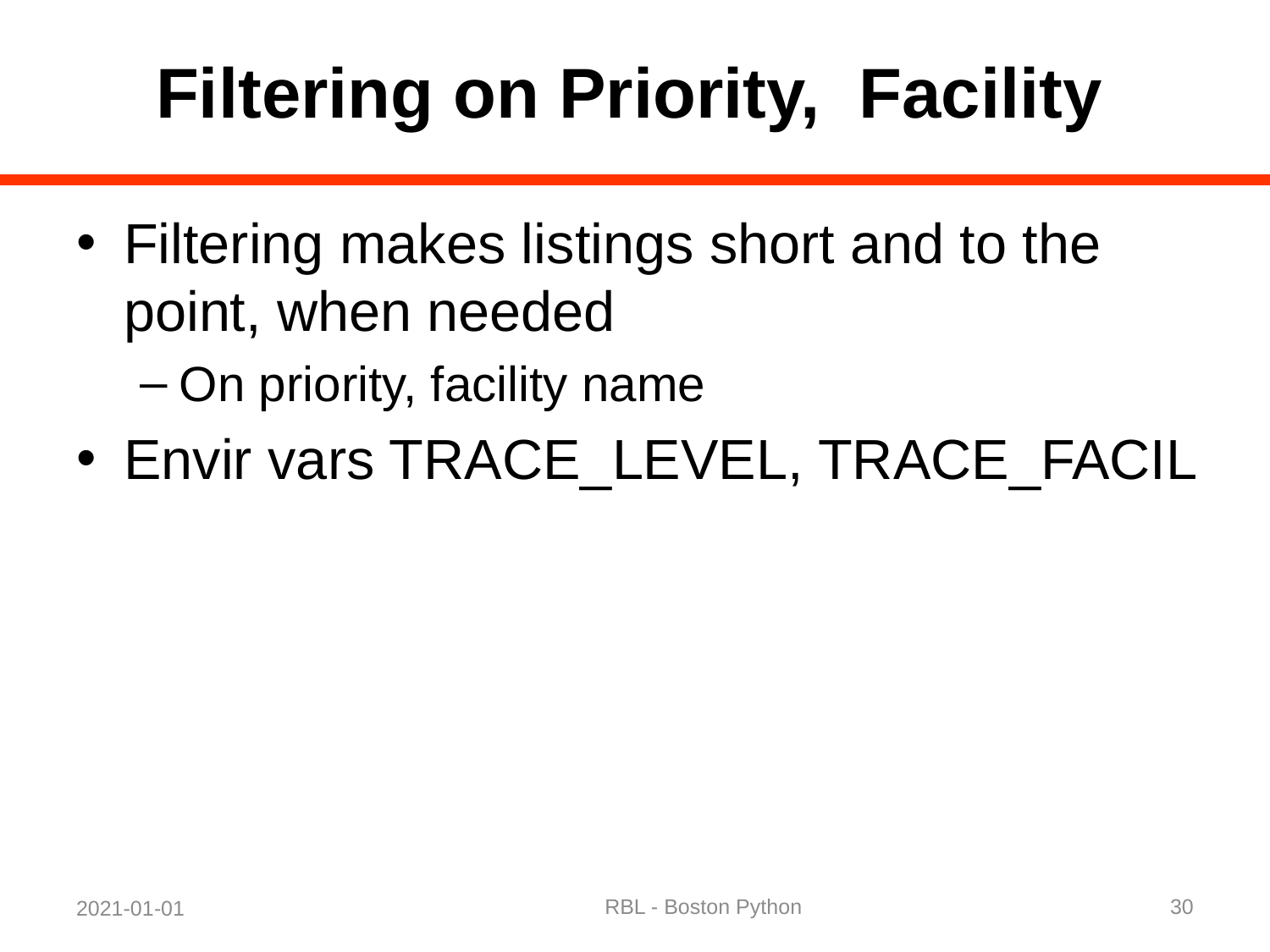

# Filtering on Priority,  Facility
Filtering makes listings short and to the point, when needed
On priority, facility name
Envir vars TRACE_LEVEL, TRACE_FACIL
RBL - Boston Python
30
2021-01-01